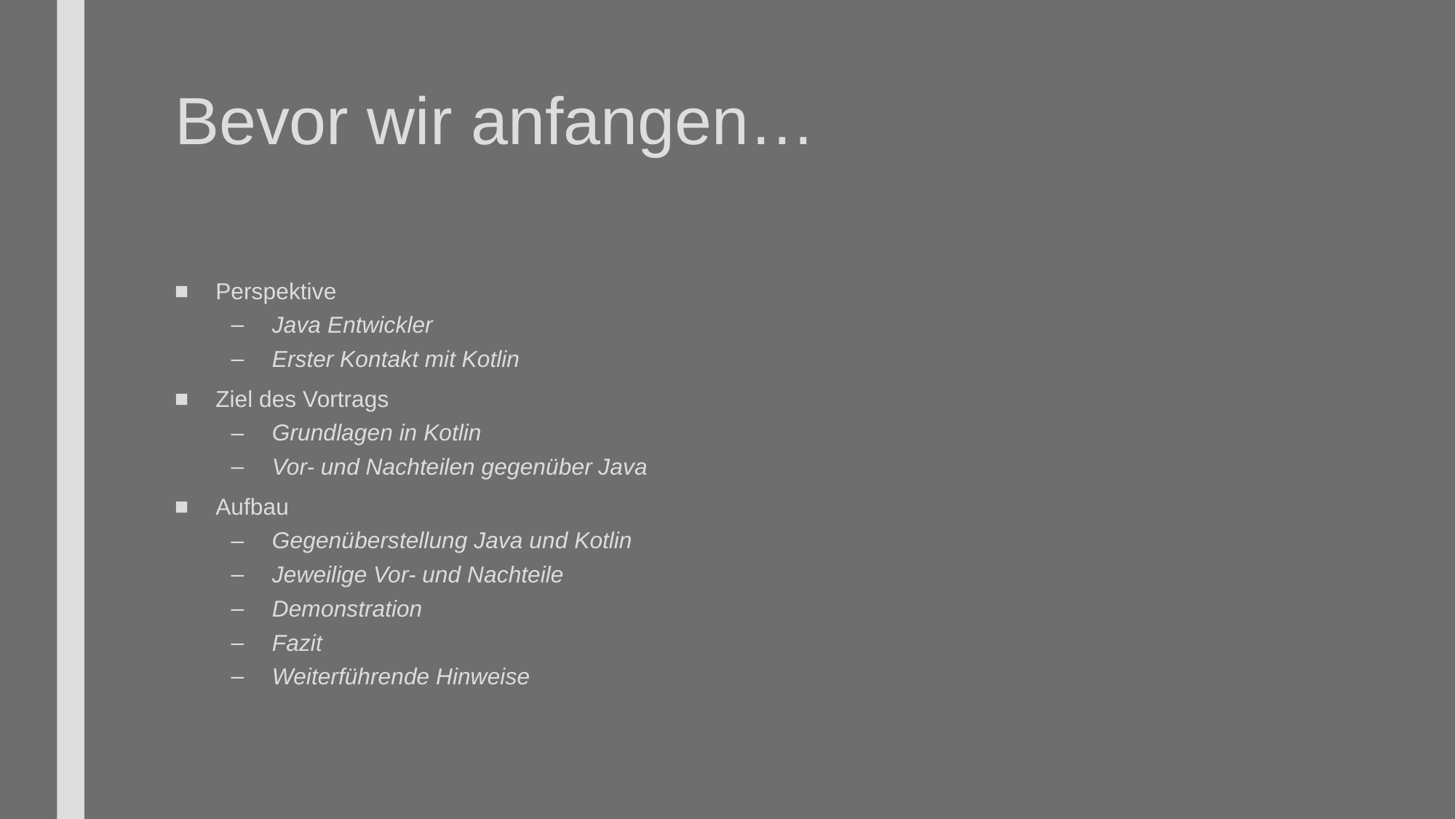

# Bevor wir anfangen…
Perspektive
Java Entwickler
Erster Kontakt mit Kotlin
Ziel des Vortrags
Grundlagen in Kotlin
Vor- und Nachteilen gegenüber Java
Aufbau
Gegenüberstellung Java und Kotlin
Jeweilige Vor- und Nachteile
Demonstration
Fazit
Weiterführende Hinweise